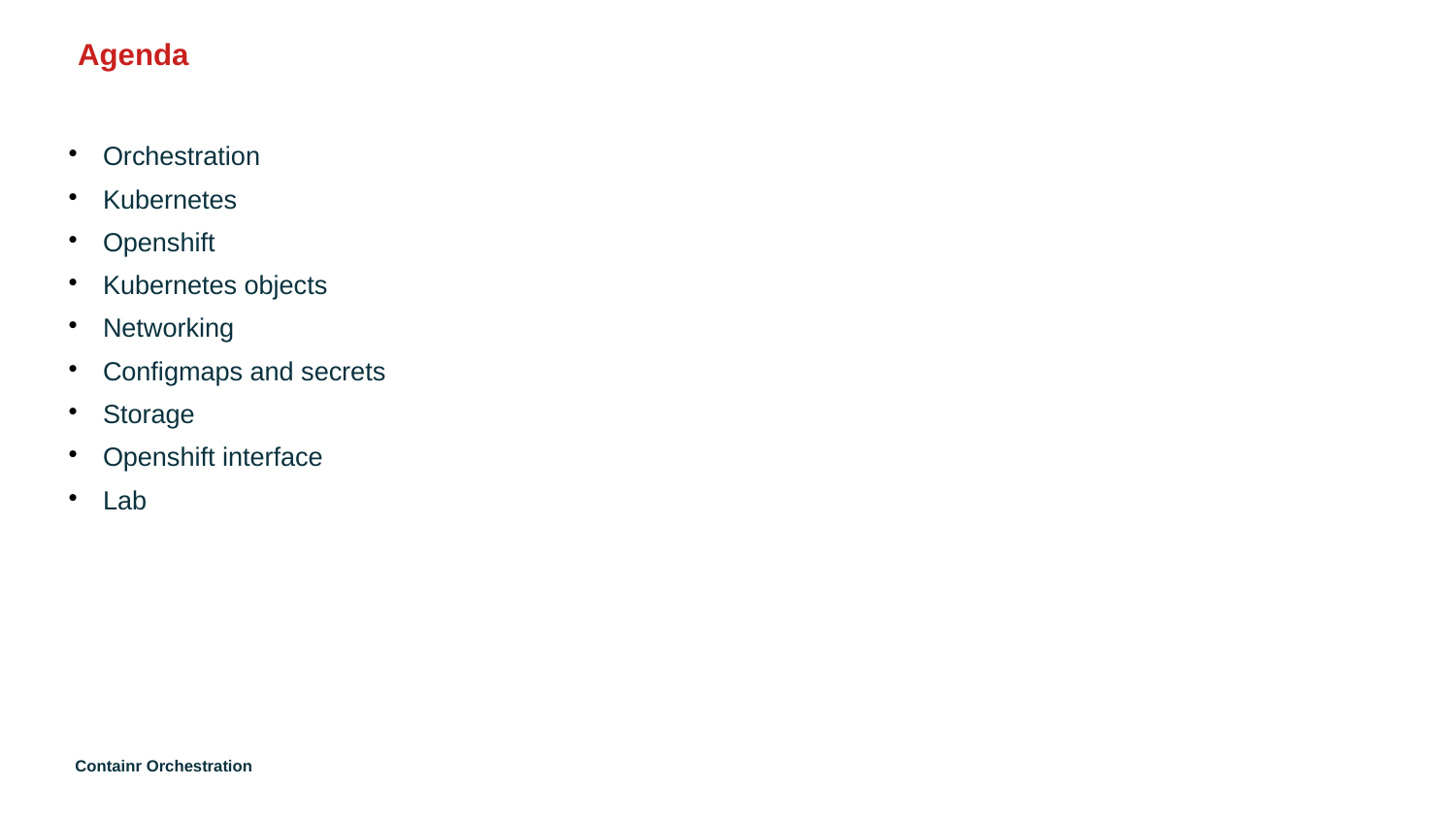

Agenda

Orchestration
Kubernetes
Openshift
Kubernetes objects
Networking
Configmaps and secrets
Storage
Openshift interface
Lab
Containr Orchestration